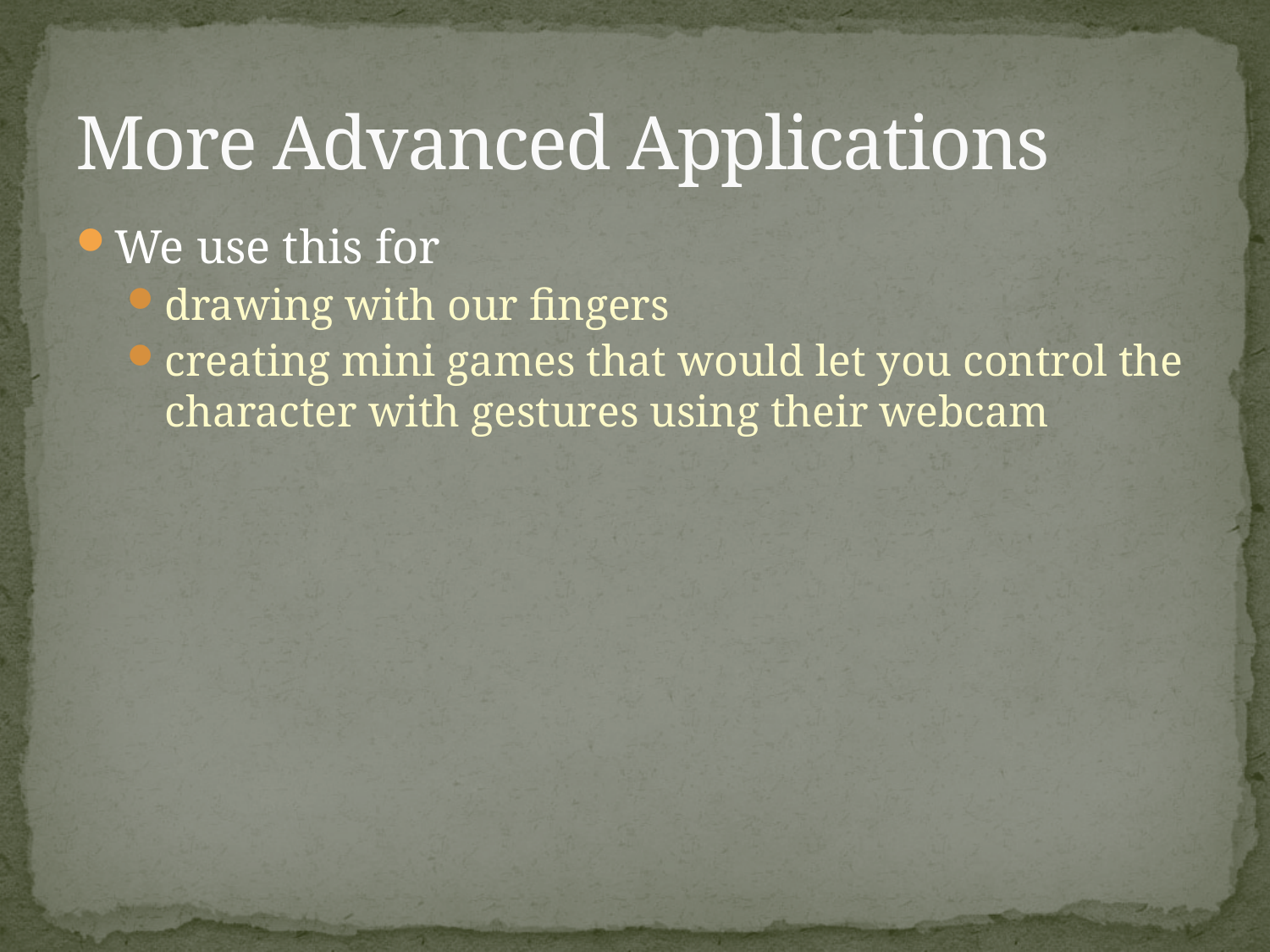

# More Advanced Applications
We use this for
drawing with our fingers
creating mini games that would let you control the character with gestures using their webcam